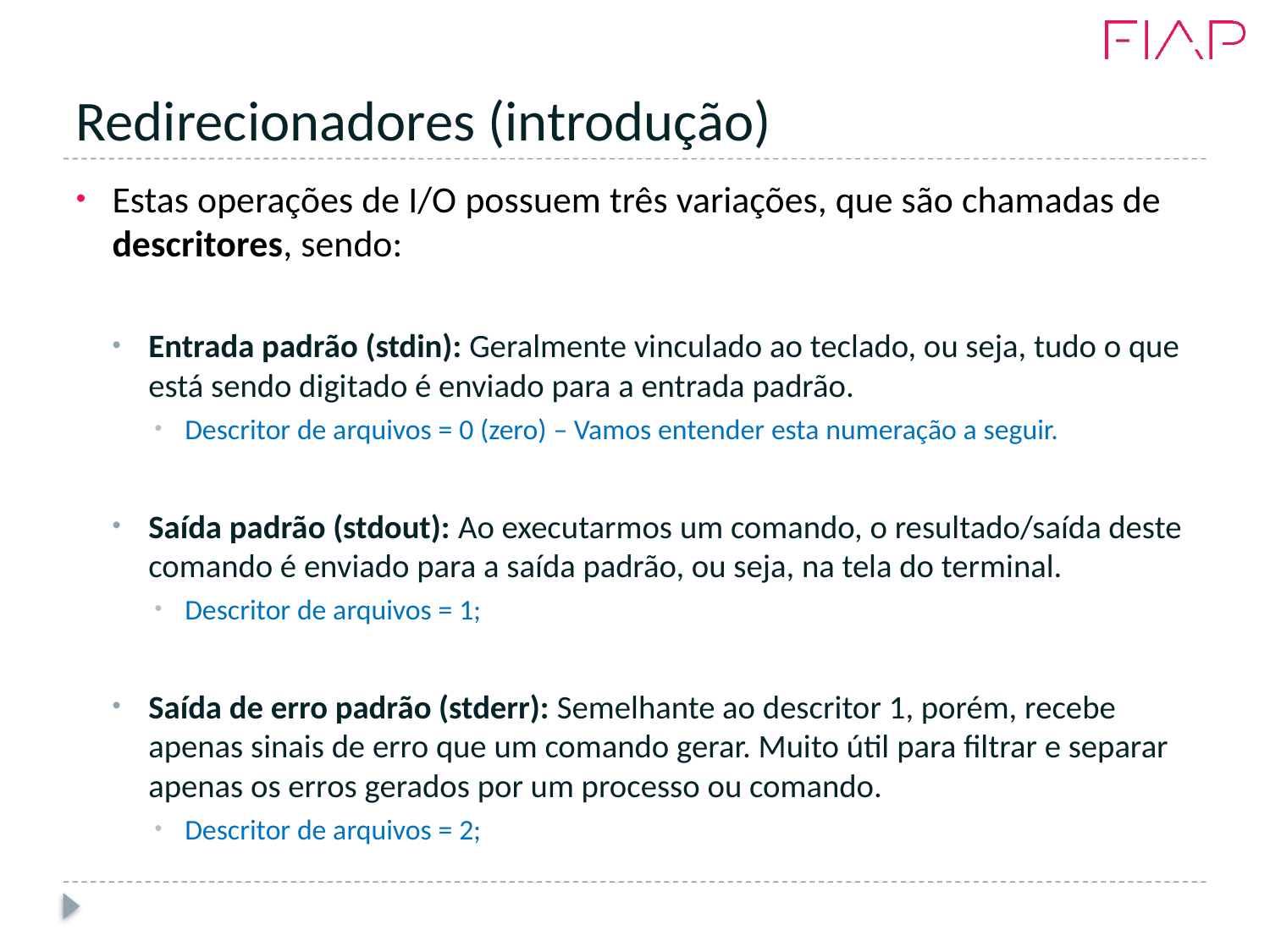

# Redirecionadores (introdução)
Estas operações de I/O possuem três variações, que são chamadas de descritores, sendo:

Entrada padrão (stdin): Geralmente vinculado ao teclado, ou seja, tudo o que está sendo digitado é enviado para a entrada padrão.
Descritor de arquivos = 0 (zero) – Vamos entender esta numeração a seguir.

Saída padrão (stdout): Ao executarmos um comando, o resultado/saída deste comando é enviado para a saída padrão, ou seja, na tela do terminal.
Descritor de arquivos = 1;

Saída de erro padrão (stderr): Semelhante ao descritor 1, porém, recebe apenas sinais de erro que um comando gerar. Muito útil para filtrar e separar apenas os erros gerados por um processo ou comando.
Descritor de arquivos = 2;